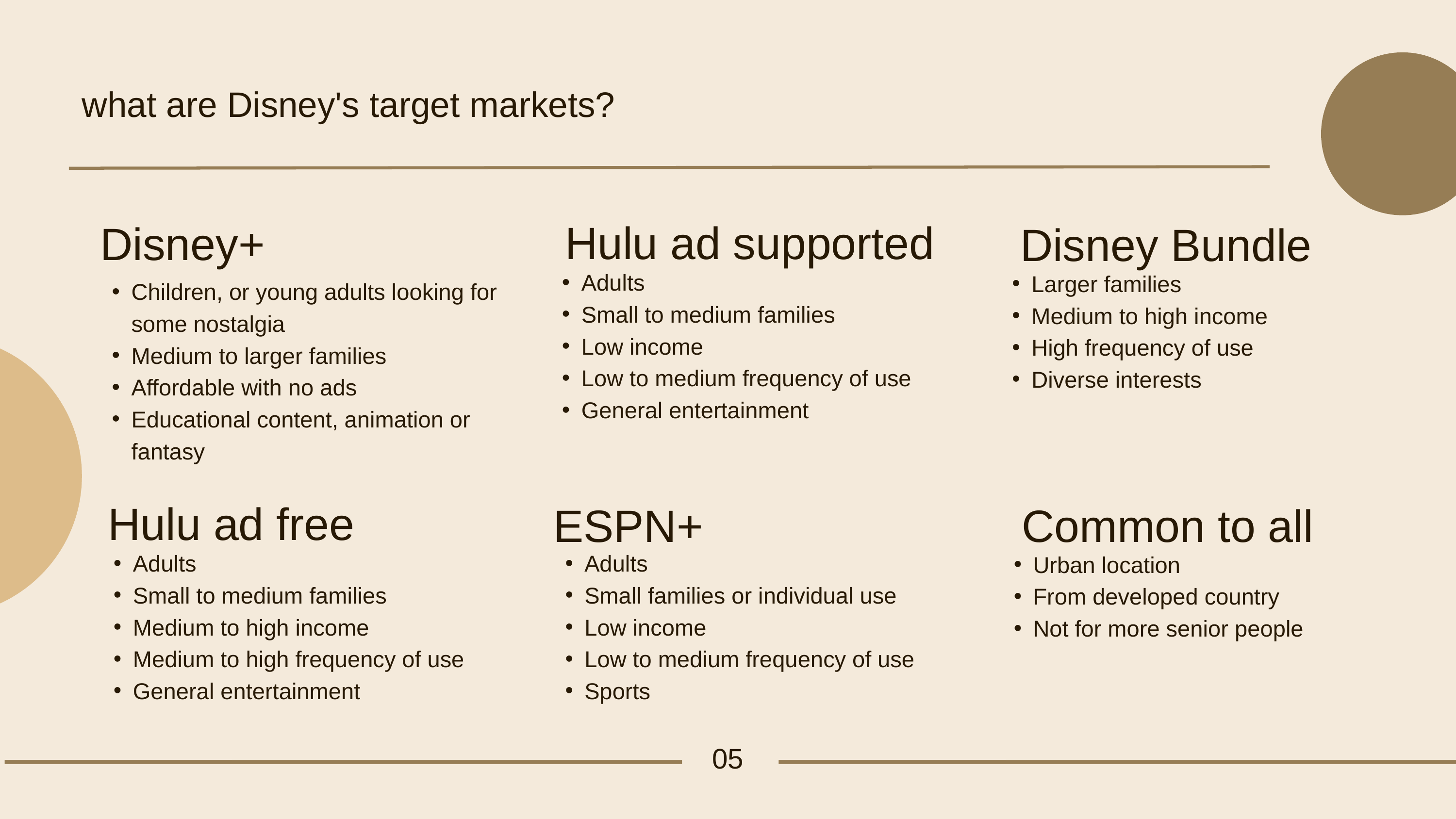

what are Disney's target markets?

Hulu ad supported
Adults
Small to medium families
Low income
Low to medium frequency of use
General entertainment
Disney+
Children, or young adults looking for some nostalgia
Medium to larger families
Affordable with no ads
Educational content, animation or fantasy
Disney Bundle
Larger families
Medium to high income
High frequency of use
Diverse interests

Hulu ad free
Adults
Small to medium families
Medium to high income
Medium to high frequency of use
General entertainment
ESPN+
Adults
Small families or individual use
Low income
Low to medium frequency of use
Sports
Common to all
Urban location
From developed country
Not for more senior people
05